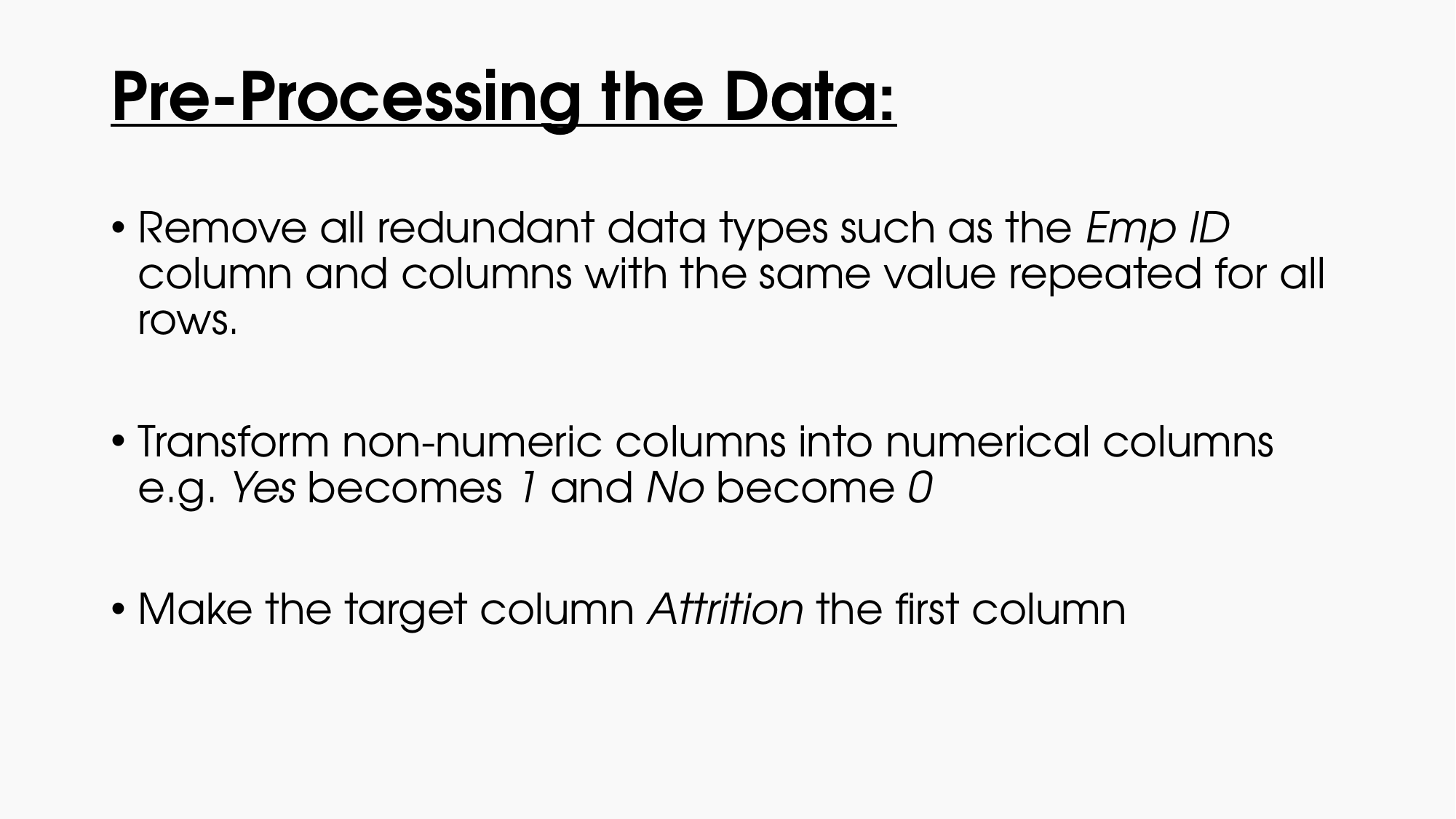

# Pre-Processing the Data:
Remove all redundant data types such as the Emp ID column and columns with the same value repeated for all rows.

Transform non-numeric columns into numerical columns e.g. Yes becomes 1 and No become 0

Make the target column Attrition the first column